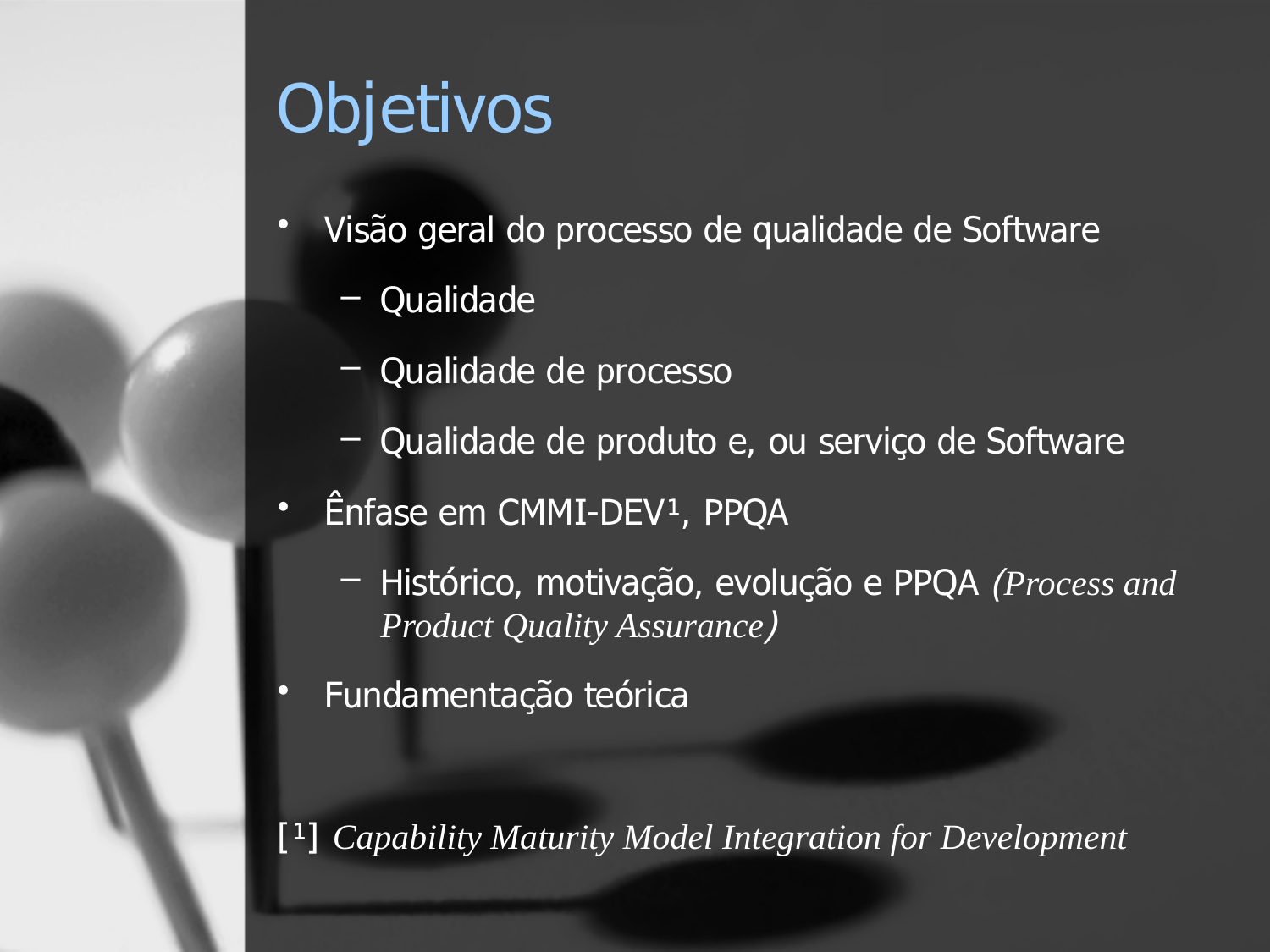

# Objetivos
Visão geral do processo de qualidade de Software
Qualidade
Qualidade de processo
Qualidade de produto e, ou serviço de Software
Ênfase em CMMI-DEV¹, PPQA
Histórico, motivação, evolução e PPQA (Process and Product Quality Assurance)
Fundamentação teórica

[¹] Capability Maturity Model Integration for Development